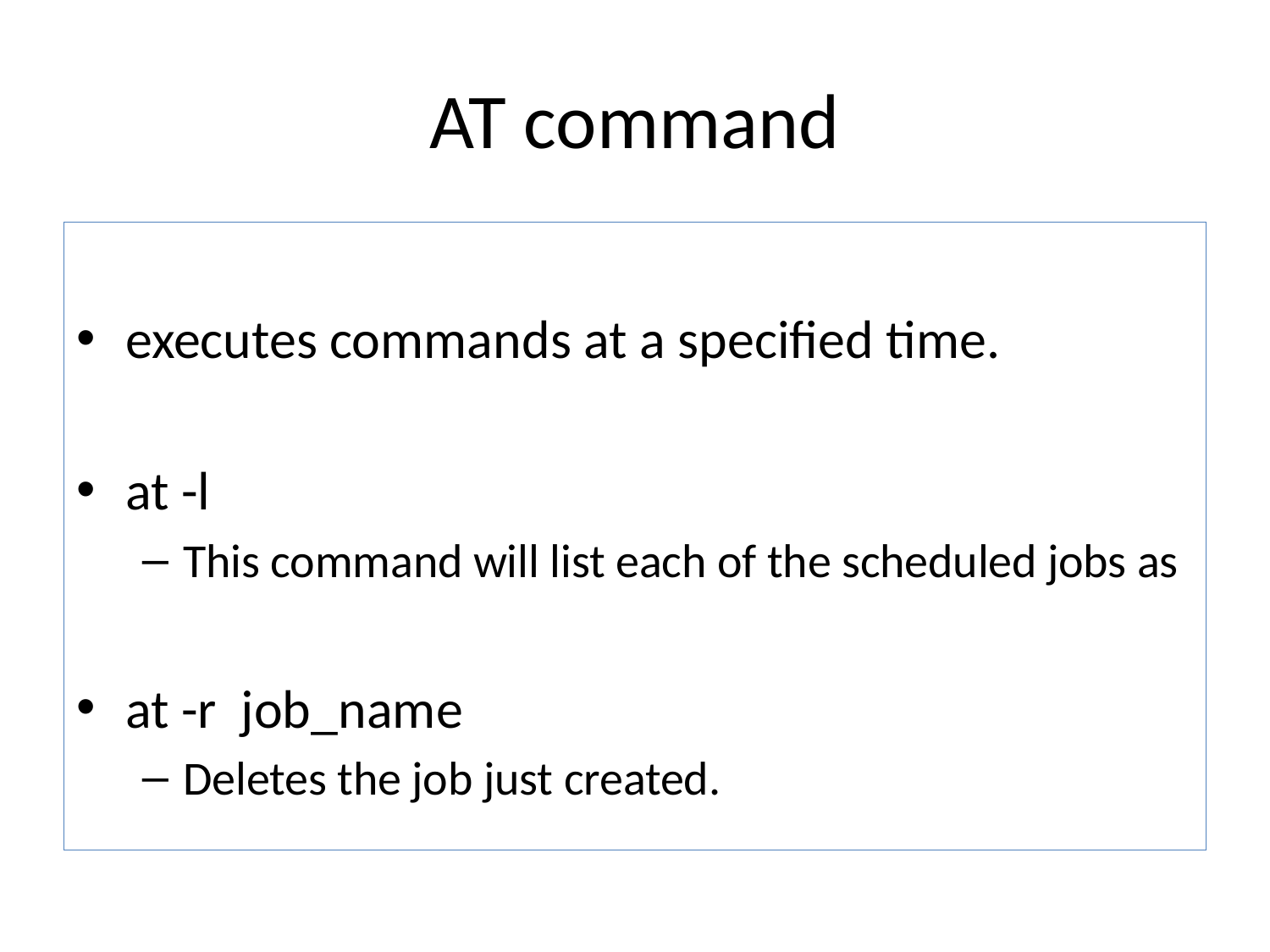

# AT command

executes commands at a specified time.

at -l
This command will list each of the scheduled jobs as

at -r  job_name
Deletes the job just created.